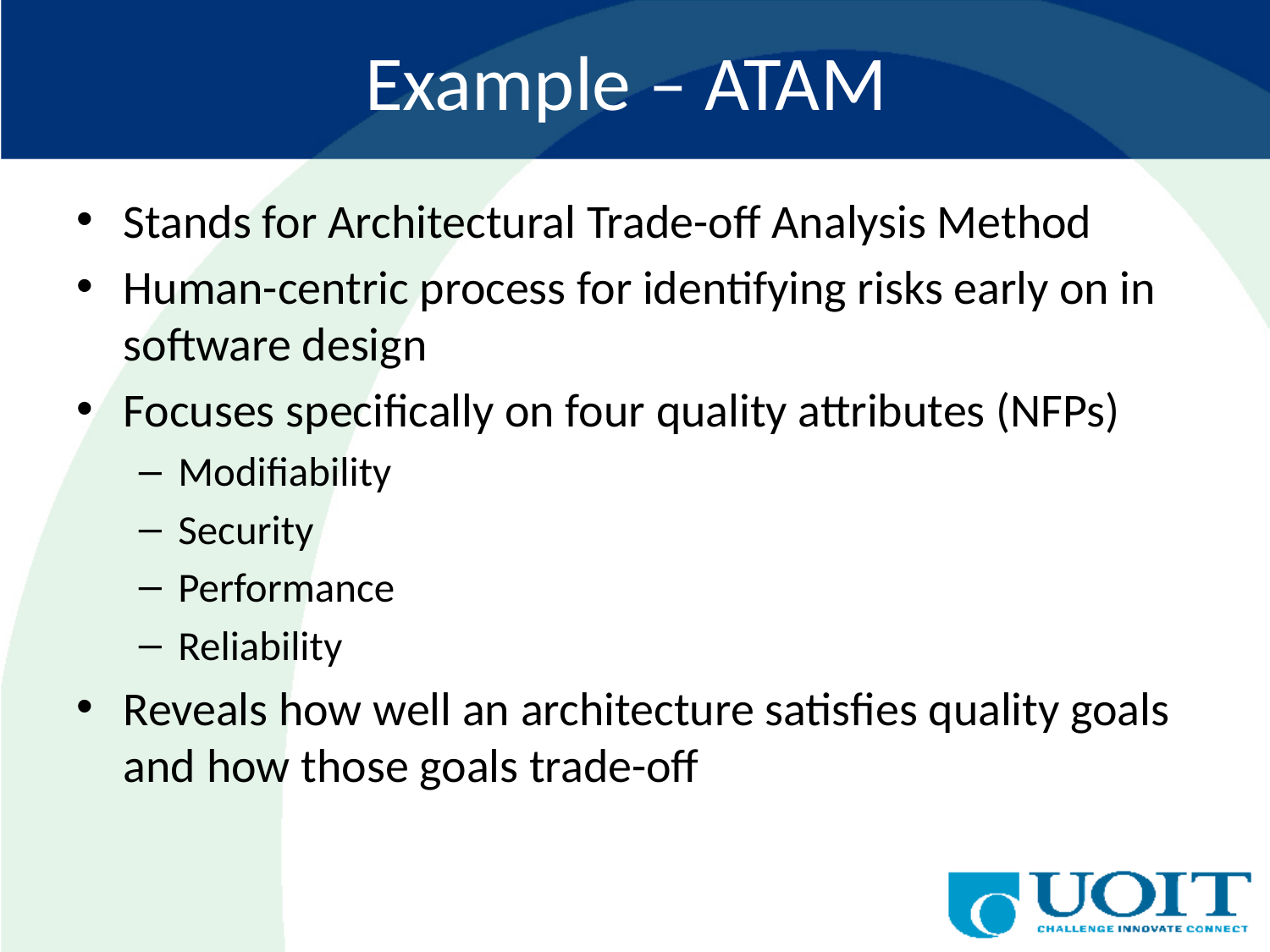

# Example – ATAM
Stands for Architectural Trade-off Analysis Method
Human-centric process for identifying risks early on in software design
Focuses specifically on four quality attributes (NFPs)
Modifiability
Security
Performance
Reliability
Reveals how well an architecture satisfies quality goals and how those goals trade-off